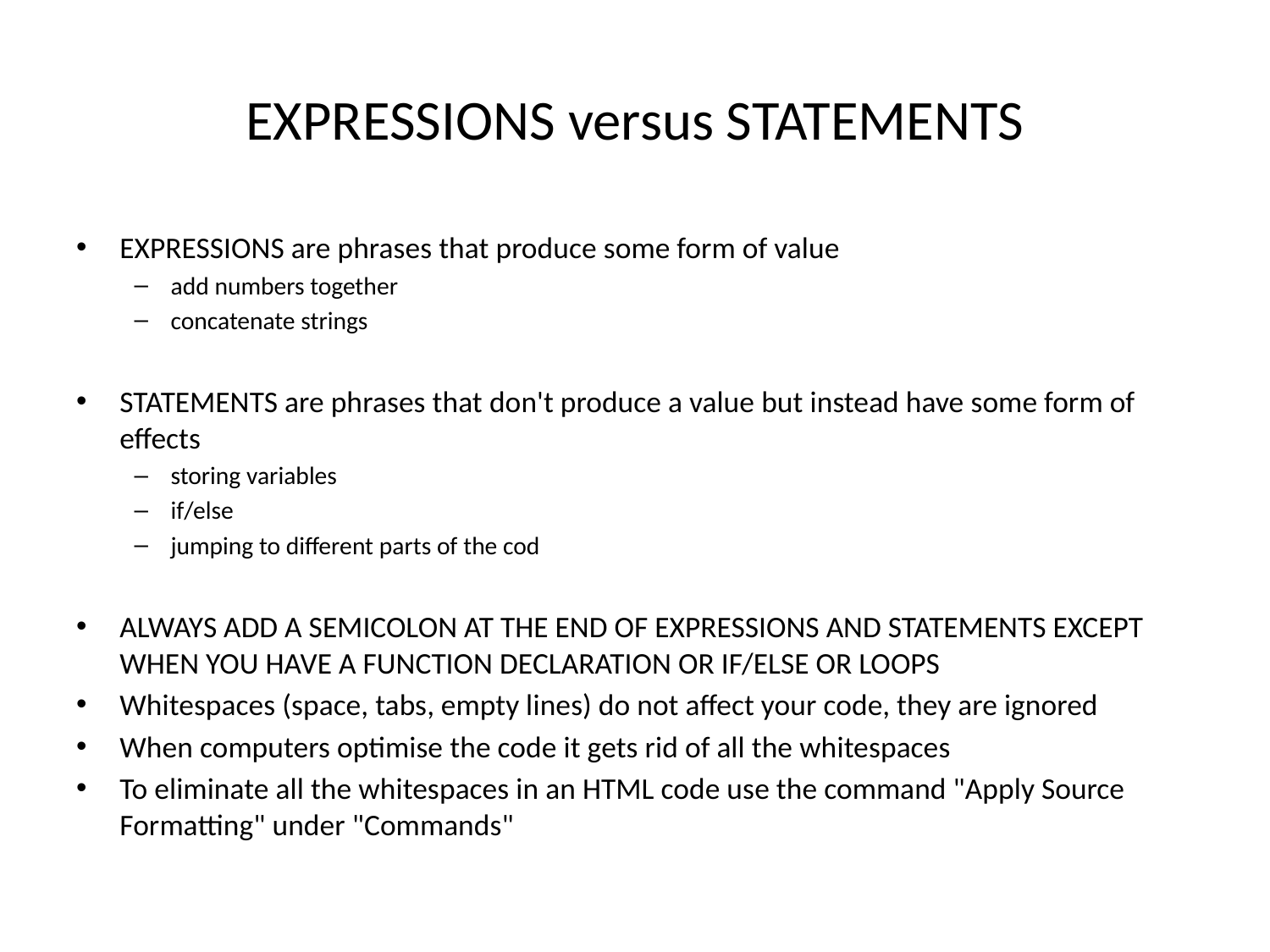

# EXPRESSIONS versus STATEMENTS
EXPRESSIONS are phrases that produce some form of value
add numbers together
concatenate strings

STATEMENTS are phrases that don't produce a value but instead have some form of effects
storing variables
if/else
jumping to different parts of the cod

ALWAYS ADD A SEMICOLON AT THE END OF EXPRESSIONS AND STATEMENTS EXCEPT WHEN YOU HAVE A FUNCTION DECLARATION OR IF/ELSE OR LOOPS
Whitespaces (space, tabs, empty lines) do not affect your code, they are ignored
When computers optimise the code it gets rid of all the whitespaces
To eliminate all the whitespaces in an HTML code use the command "Apply Source Formatting" under "Commands"